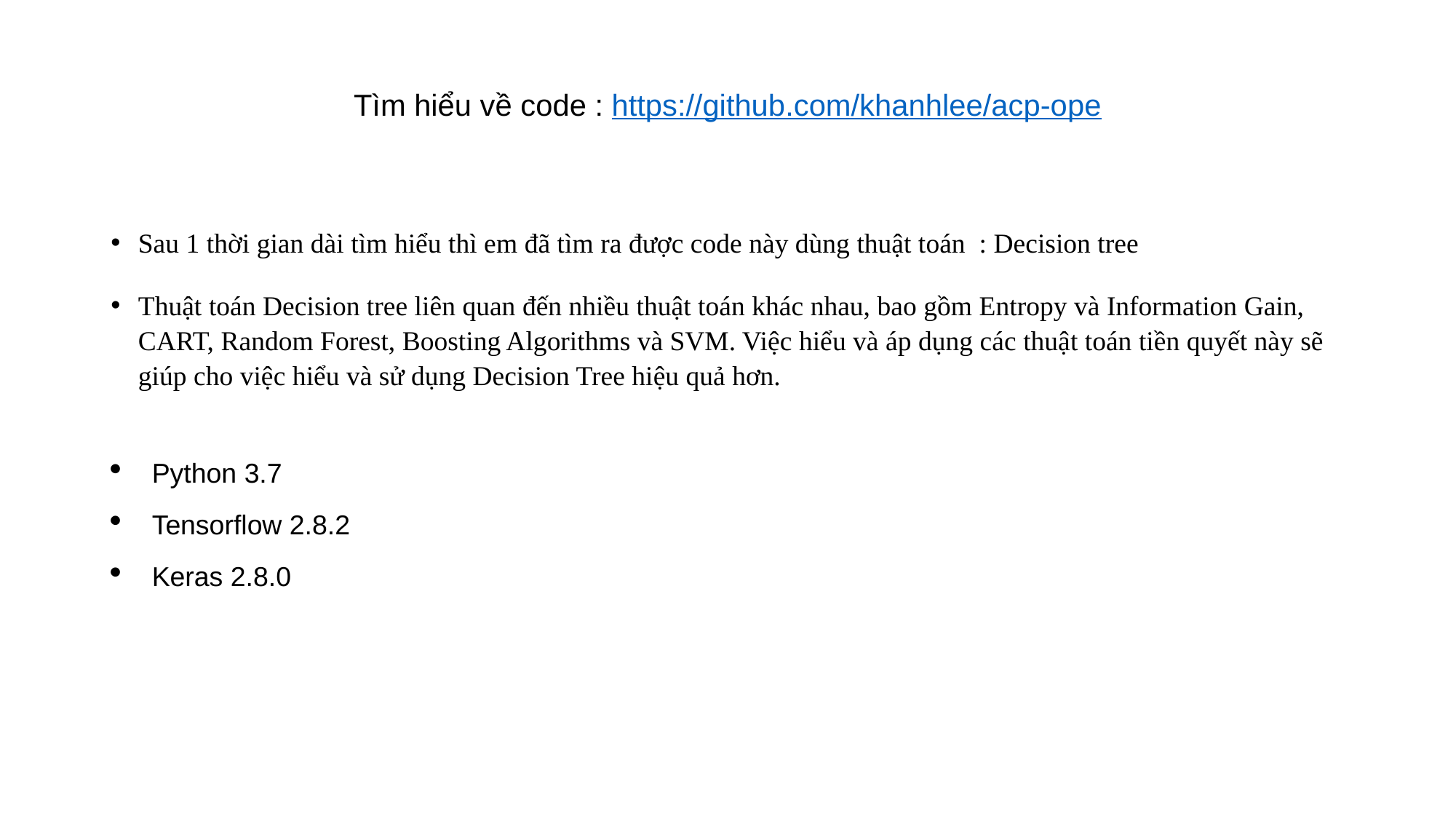

# Tìm hiểu về code : https://github.com/khanhlee/acp-ope
Sau 1 thời gian dài tìm hiểu thì em đã tìm ra được code này dùng thuật toán  : Decision tree
Thuật toán Decision tree liên quan đến nhiều thuật toán khác nhau, bao gồm Entropy và Information Gain, CART, Random Forest, Boosting Algorithms và SVM. Việc hiểu và áp dụng các thuật toán tiền quyết này sẽ giúp cho việc hiểu và sử dụng Decision Tree hiệu quả hơn.
Python 3.7
Tensorflow 2.8.2
Keras 2.8.0